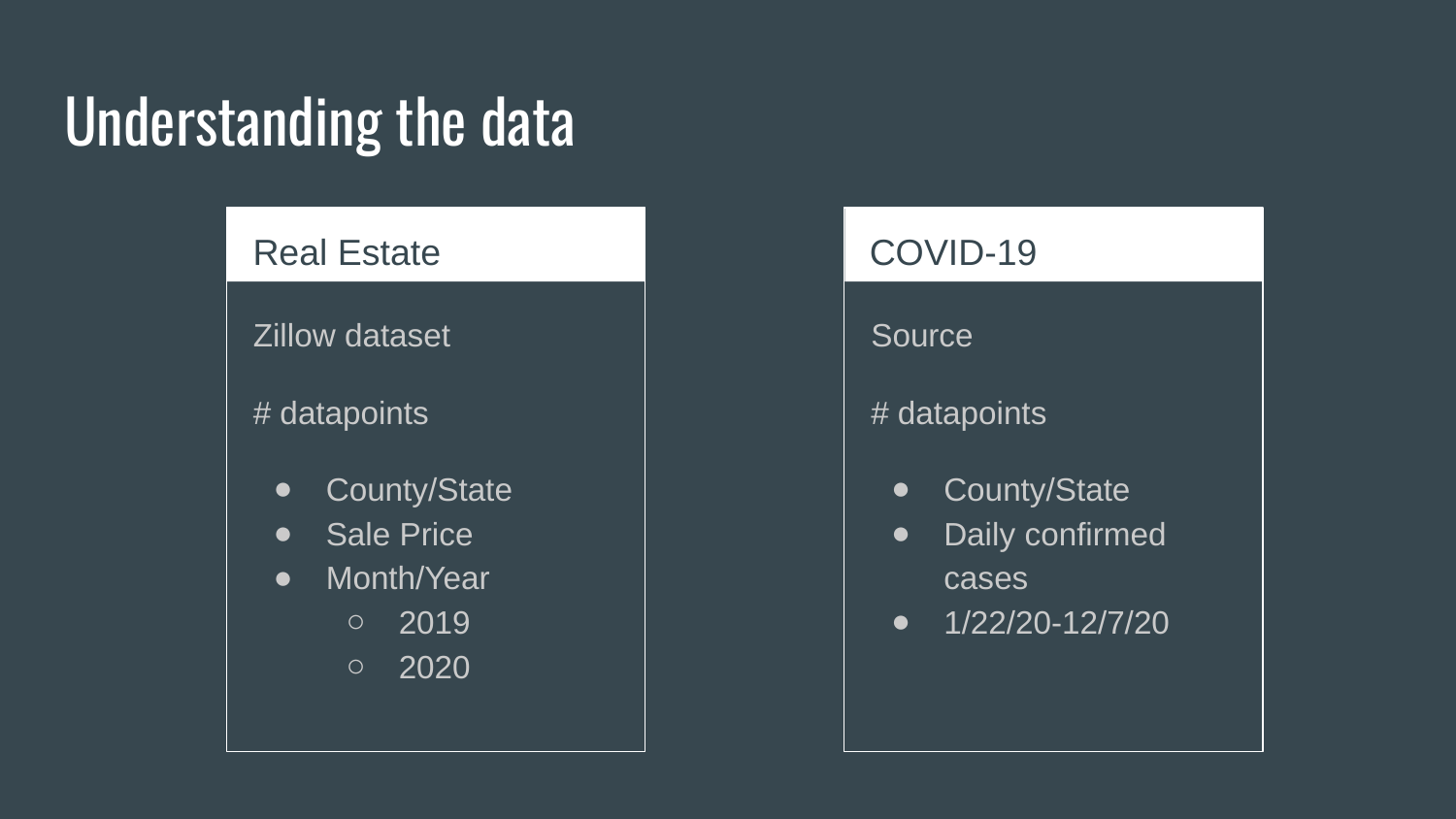

# Understanding the data

Real Estate

COVID-19
Zillow dataset
# datapoints
County/State
Sale Price
Month/Year
2019
2020
Source
# datapoints
County/State
Daily confirmed cases
1/22/20-12/7/20